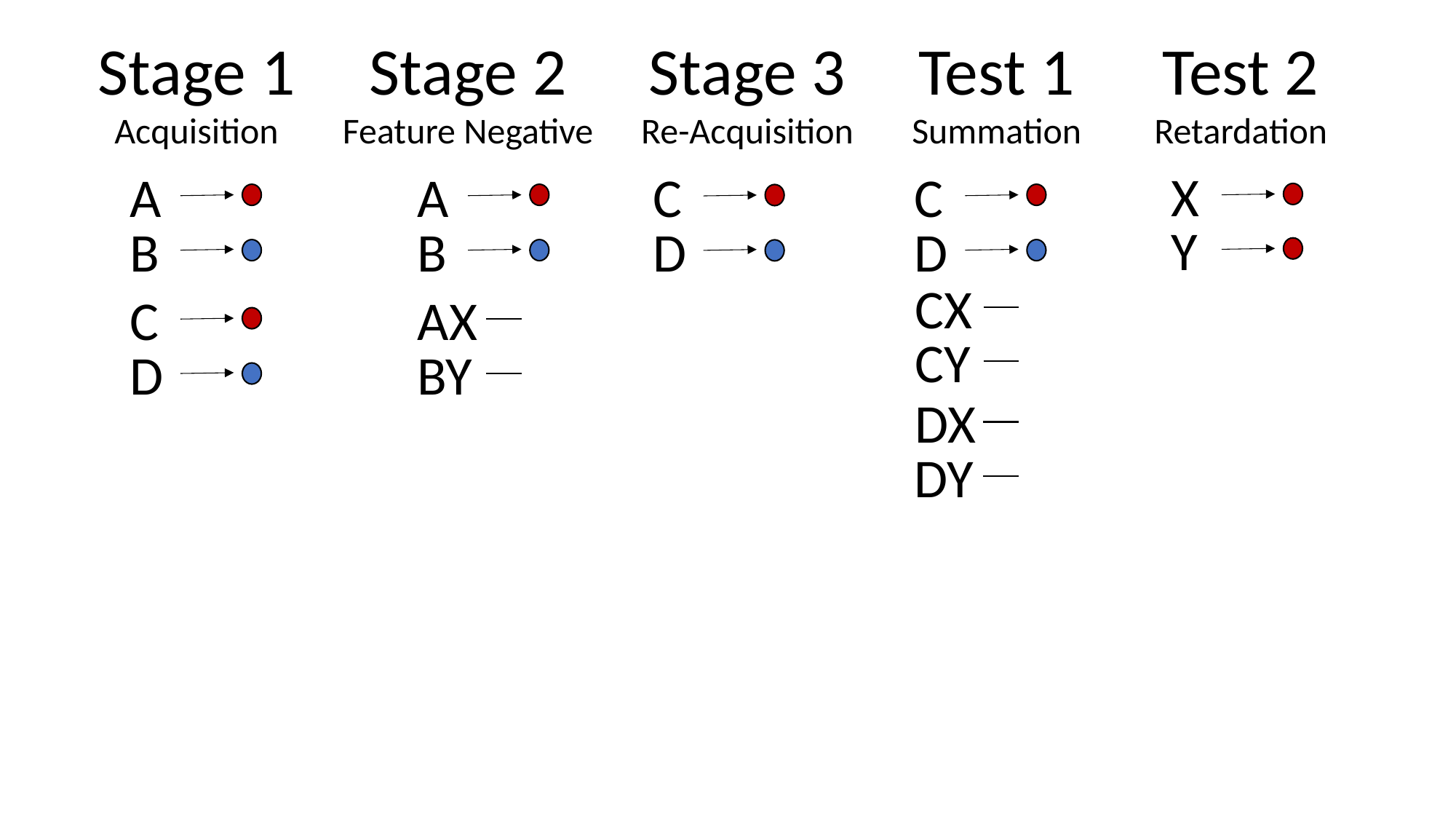

Stage 1
Stage 2
Stage 3
Test 1
Test 2
Acquisition
Feature Negative
Re-Acquisition
Summation
Retardation
X
A
A
C
C

Y
B
B
D
D

CX
C
AX

CY
D
BY

DX
DY